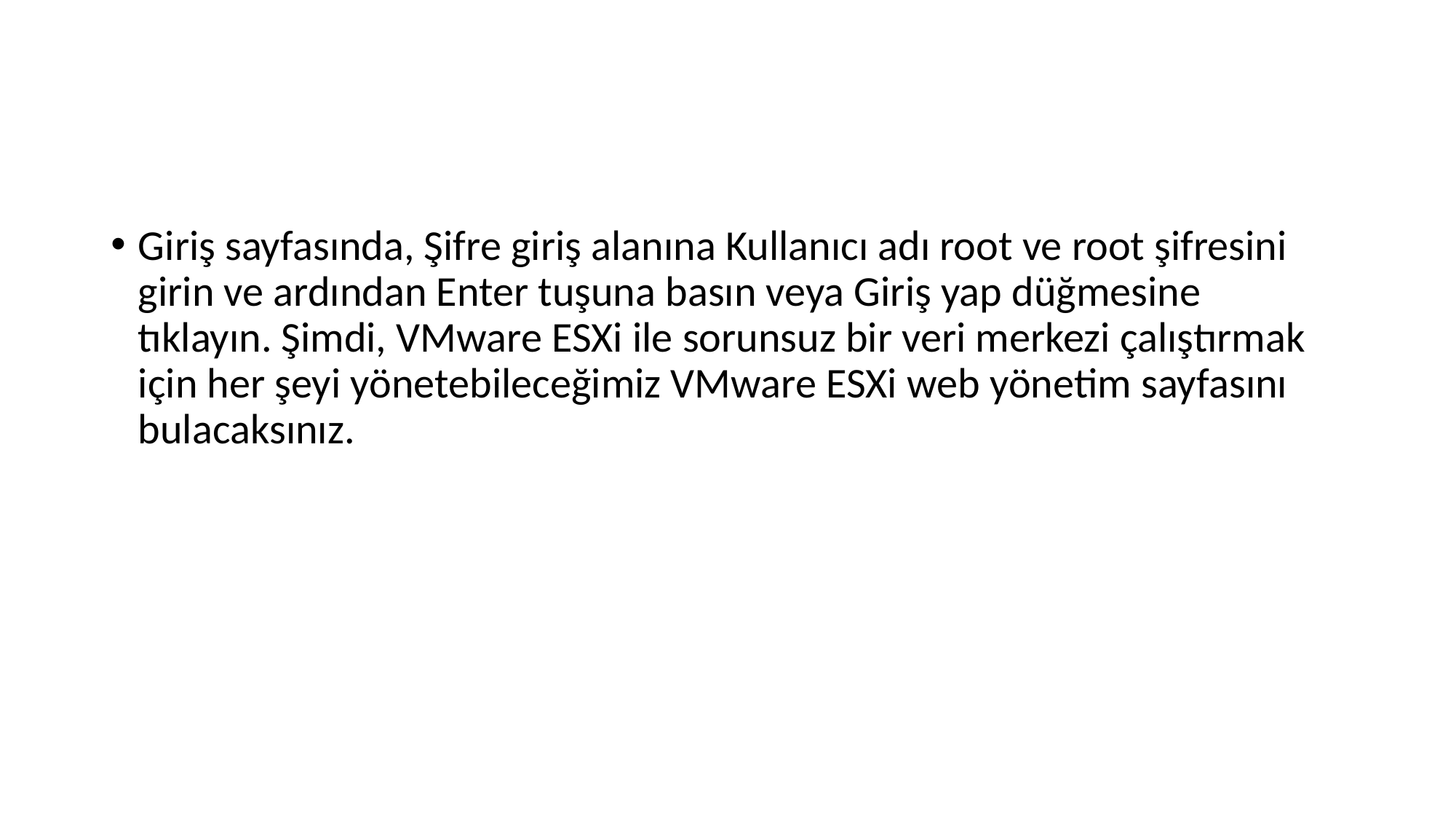

#
Giriş sayfasında, Şifre giriş alanına Kullanıcı adı root ve root şifresini girin ve ardından Enter tuşuna basın veya Giriş yap düğmesine tıklayın. Şimdi, VMware ESXi ile sorunsuz bir veri merkezi çalıştırmak için her şeyi yönetebileceğimiz VMware ESXi web yönetim sayfasını bulacaksınız.